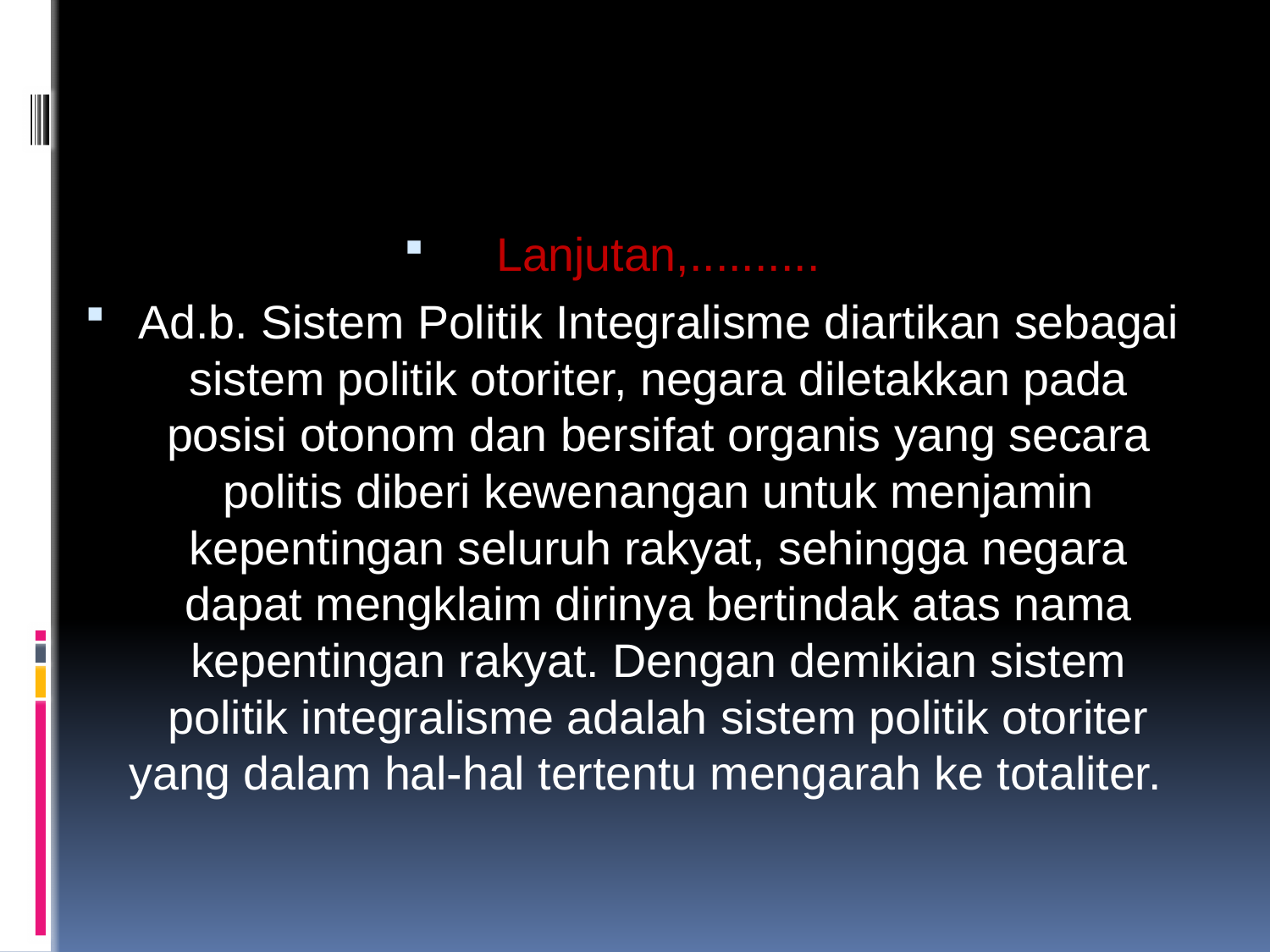

Lanjutan,..........
Ad.b. Sistem Politik Integralisme diartikan sebagai sistem politik otoriter, negara diletakkan pada posisi otonom dan bersifat organis yang secara politis diberi kewenangan untuk menjamin kepentingan seluruh rakyat, sehingga negara dapat mengklaim dirinya bertindak atas nama kepentingan rakyat. Dengan demikian sistem politik integralisme adalah sistem politik otoriter yang dalam hal-hal tertentu mengarah ke totaliter.